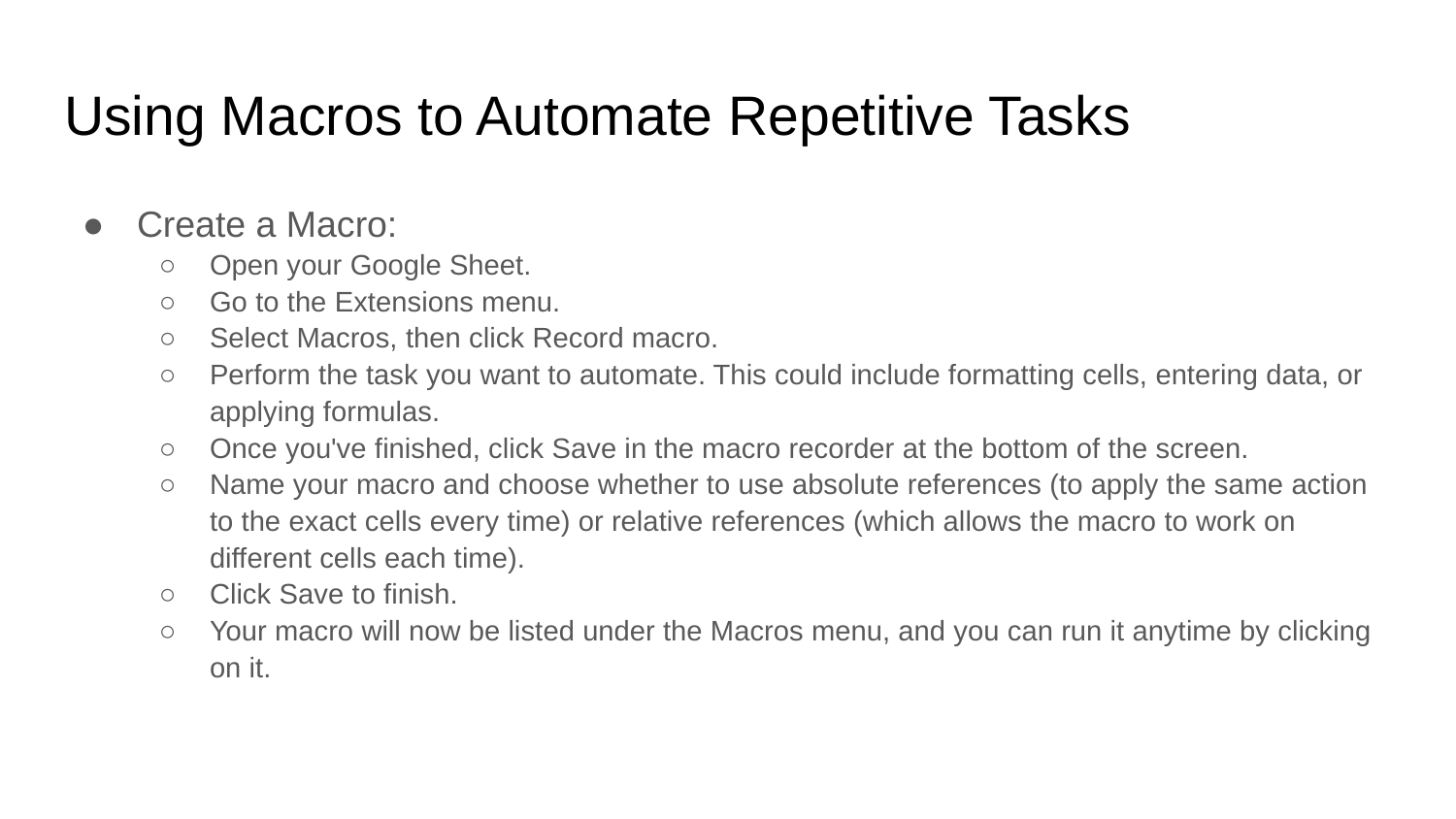

# Using Macros to Automate Repetitive Tasks
Create a Macro:
Open your Google Sheet.
Go to the Extensions menu.
Select Macros, then click Record macro.
Perform the task you want to automate. This could include formatting cells, entering data, or applying formulas.
Once you've finished, click Save in the macro recorder at the bottom of the screen.
Name your macro and choose whether to use absolute references (to apply the same action to the exact cells every time) or relative references (which allows the macro to work on different cells each time).
Click Save to finish.
Your macro will now be listed under the Macros menu, and you can run it anytime by clicking on it.